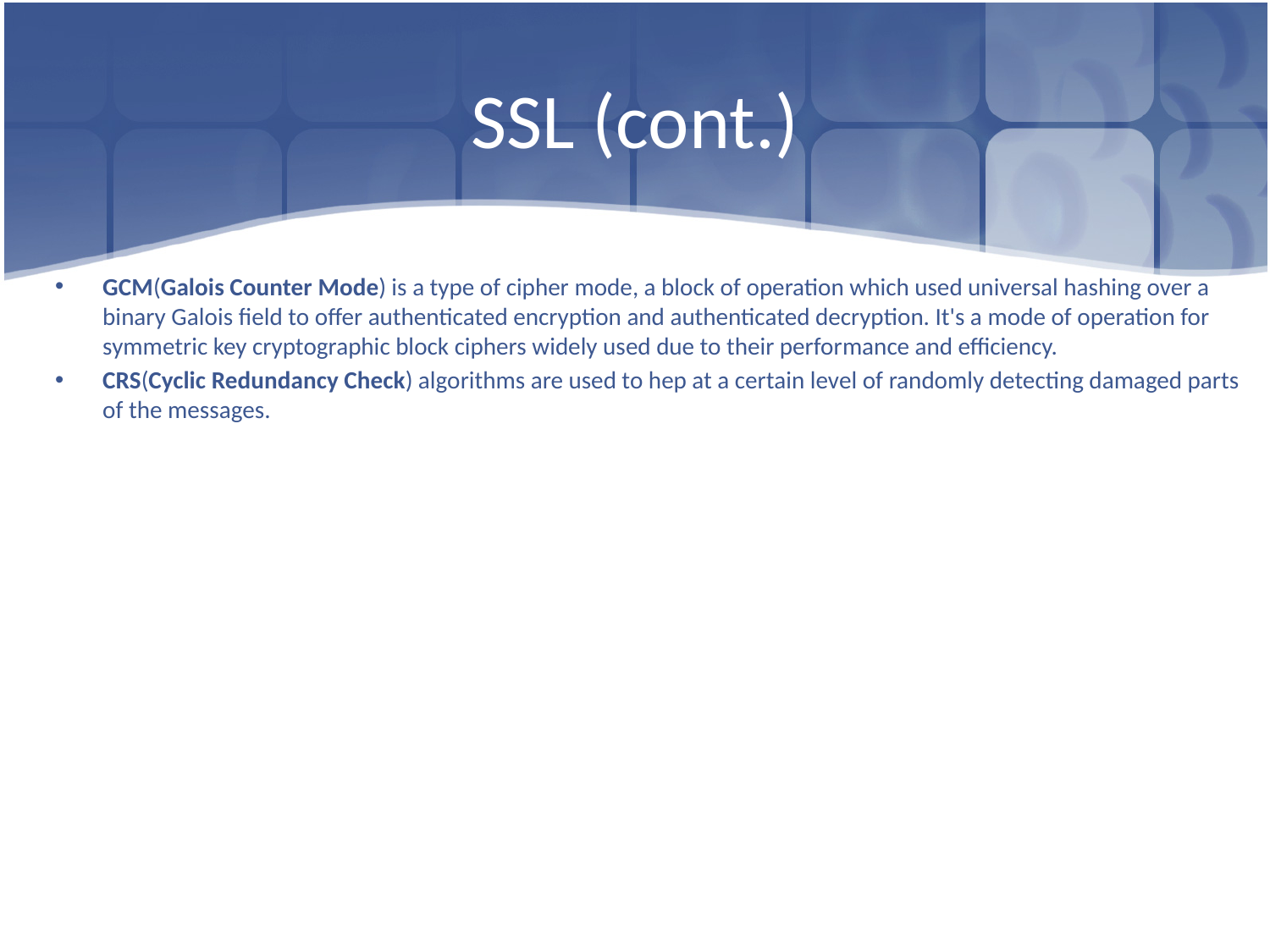

# SSL (cont.)
GCM(Galois Counter Mode) is a type of cipher mode, a block of operation which used universal hashing over a binary Galois field to offer authenticated encryption and authenticated decryption. It's a mode of operation for symmetric key cryptographic block ciphers widely used due to their performance and efficiency.
CRS(Cyclic Redundancy Check) algorithms are used to hep at a certain level of randomly detecting damaged parts of the messages.